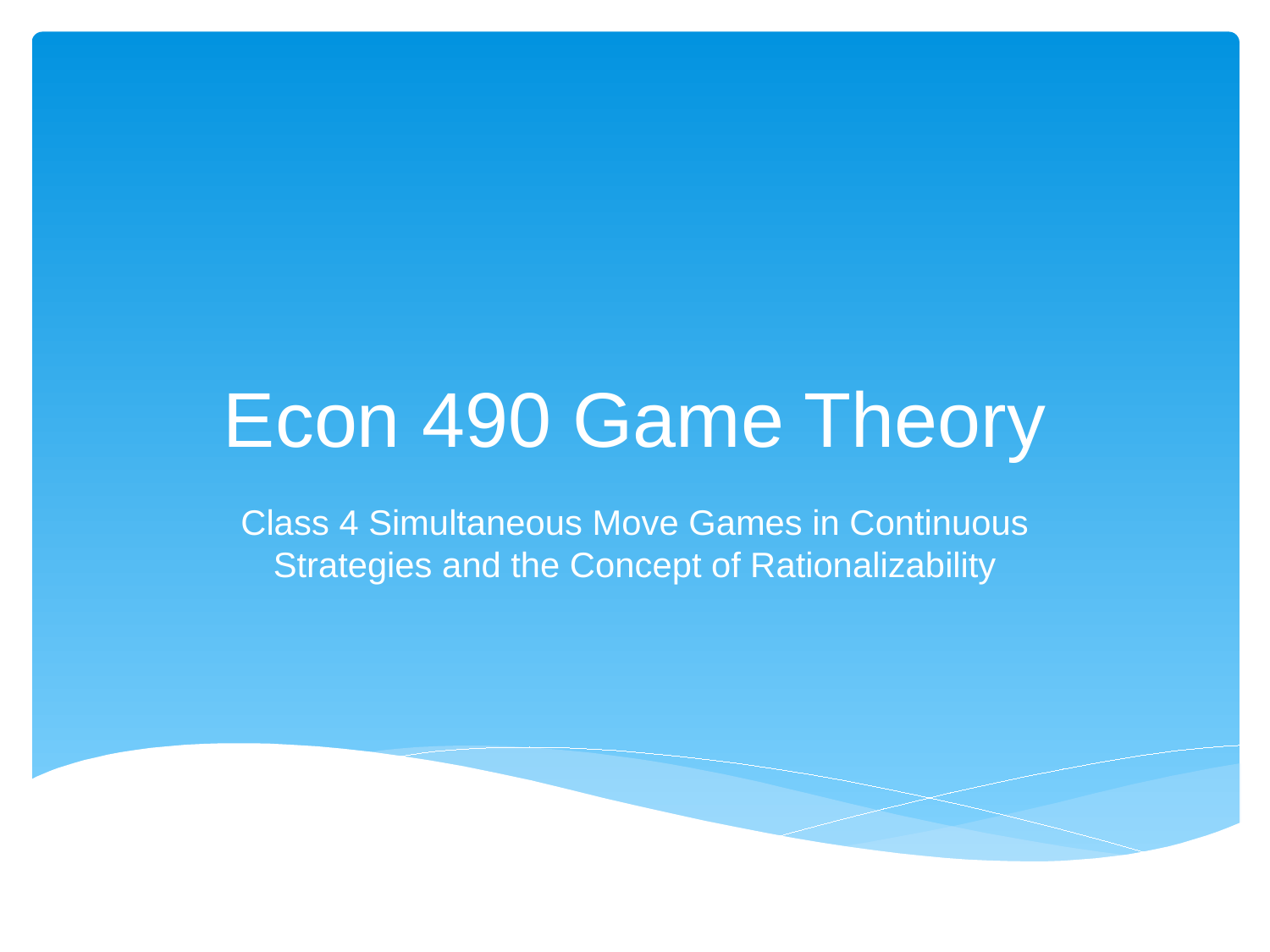

# Econ 490 Game Theory
Class 4 Simultaneous Move Games in Continuous Strategies and the Concept of Rationalizability